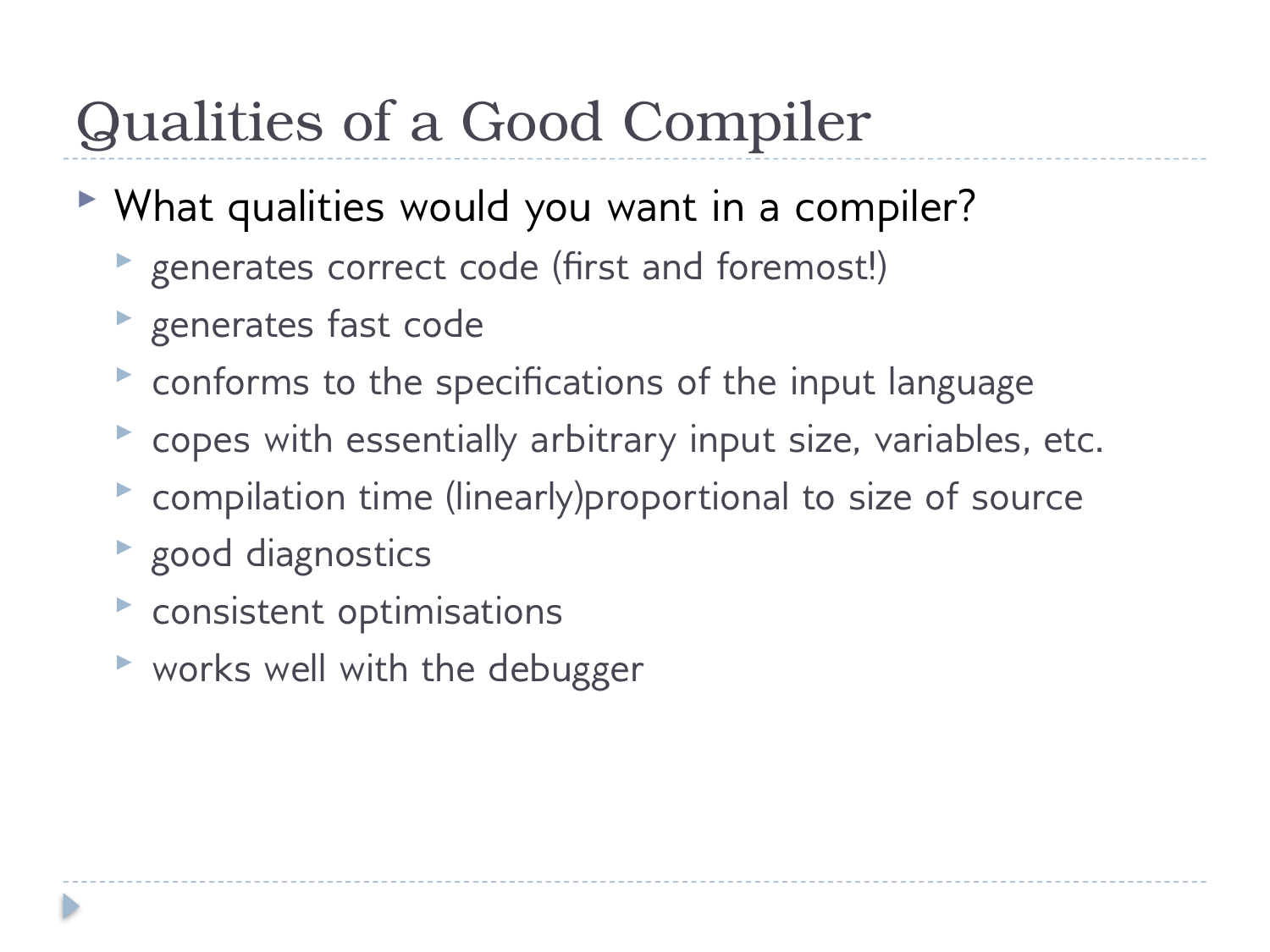

# Qualities of a Good Compiler
What qualities would you want in a compiler?
generates correct code (first and foremost!)
generates fast code
conforms to the specifications of the input language
copes with essentially arbitrary input size, variables, etc.
compilation time (linearly)proportional to size of source
good diagnostics
consistent optimisations
works well with the debugger